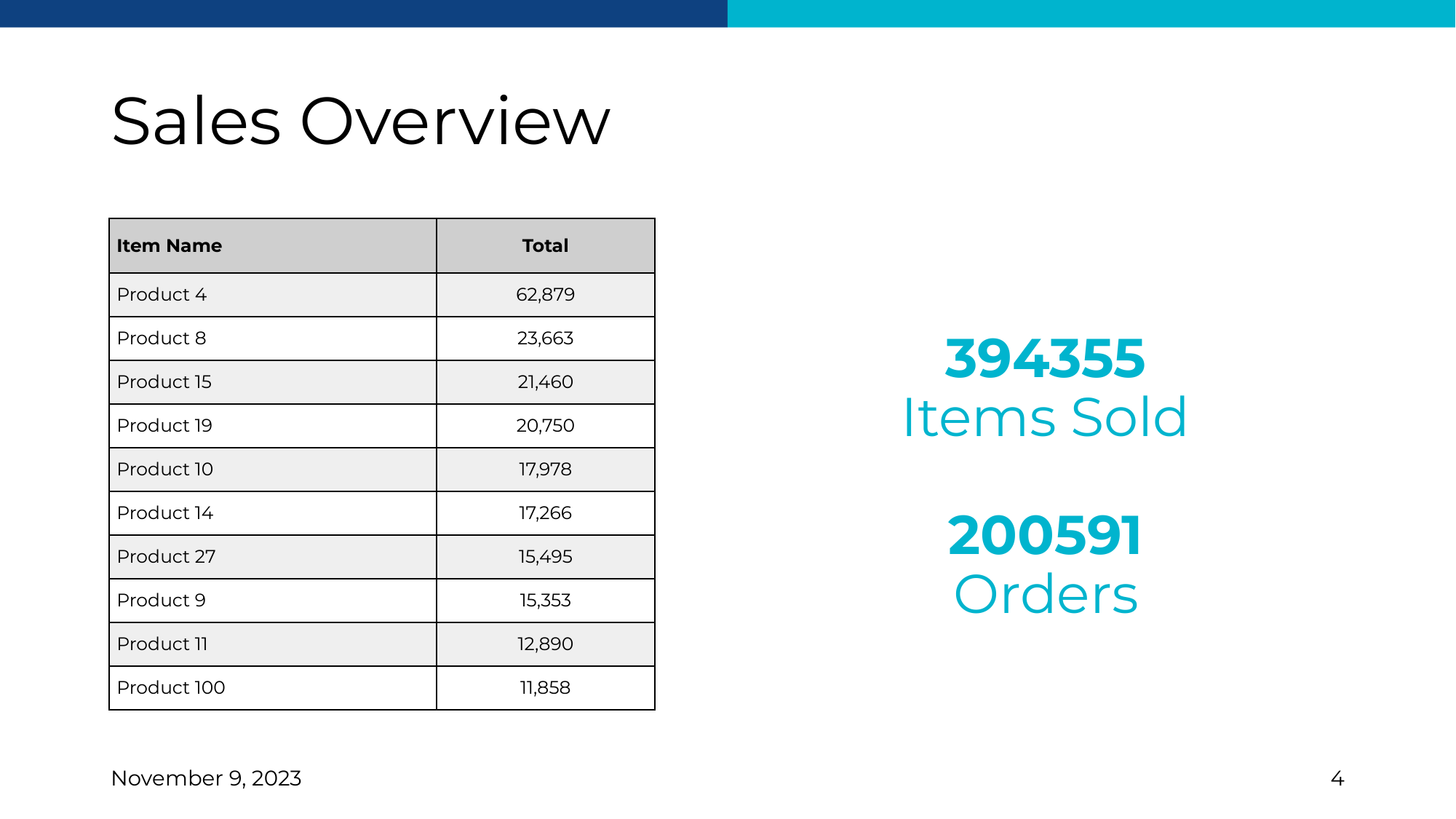

# Sales Overview
394355
Items Sold
200591
Orders
| Item Name | Total |
| --- | --- |
| Product 4 | 62,879 |
| Product 8 | 23,663 |
| Product 15 | 21,460 |
| Product 19 | 20,750 |
| Product 10 | 17,978 |
| Product 14 | 17,266 |
| Product 27 | 15,495 |
| Product 9 | 15,353 |
| Product 11 | 12,890 |
| Product 100 | 11,858 |